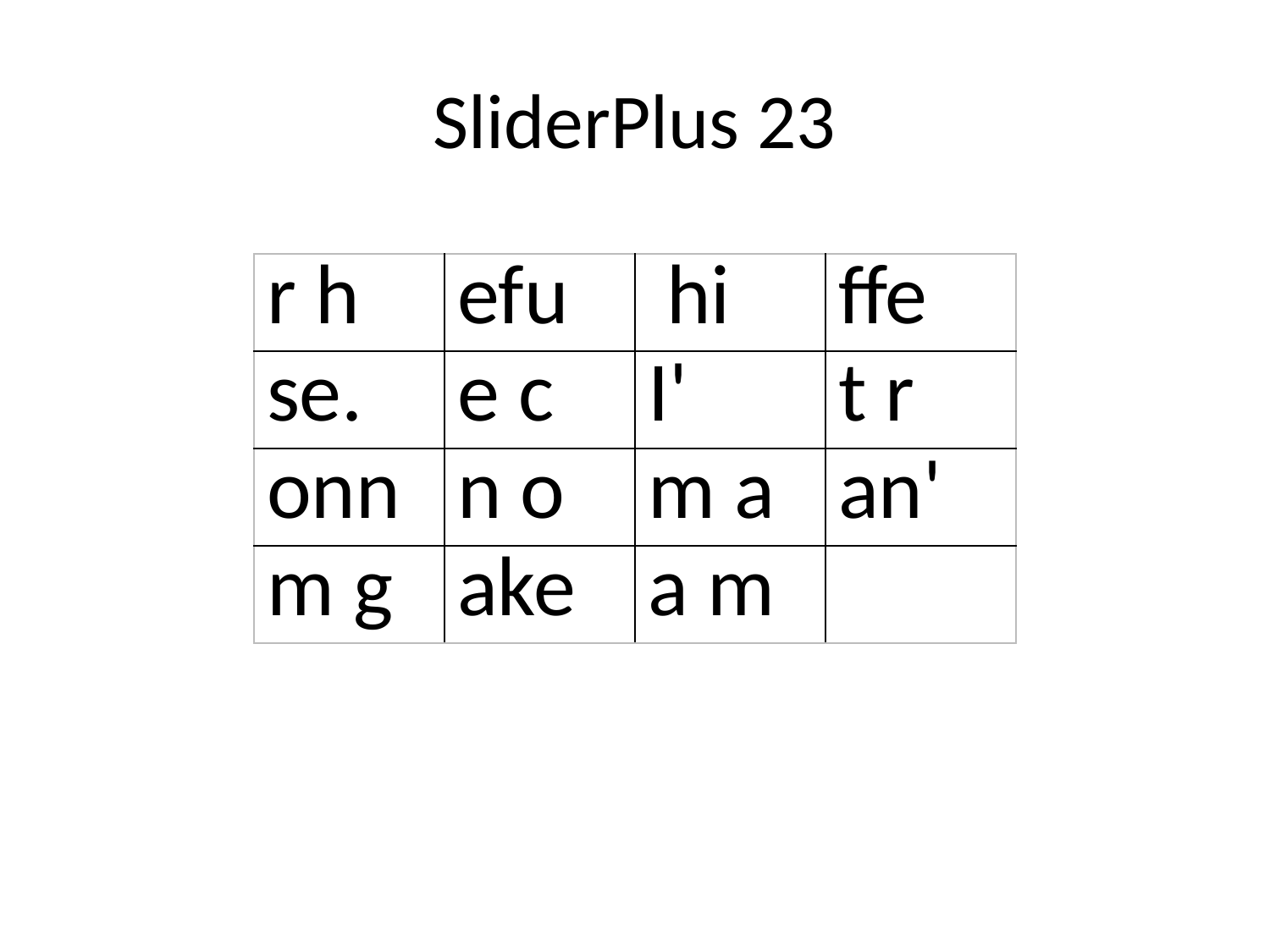

# SliderPlus 23
| r h | efu | hi | ffe |
| --- | --- | --- | --- |
| se. | e c | I' | t r |
| onn | n o | m a | an' |
| m g | ake | a m |  |